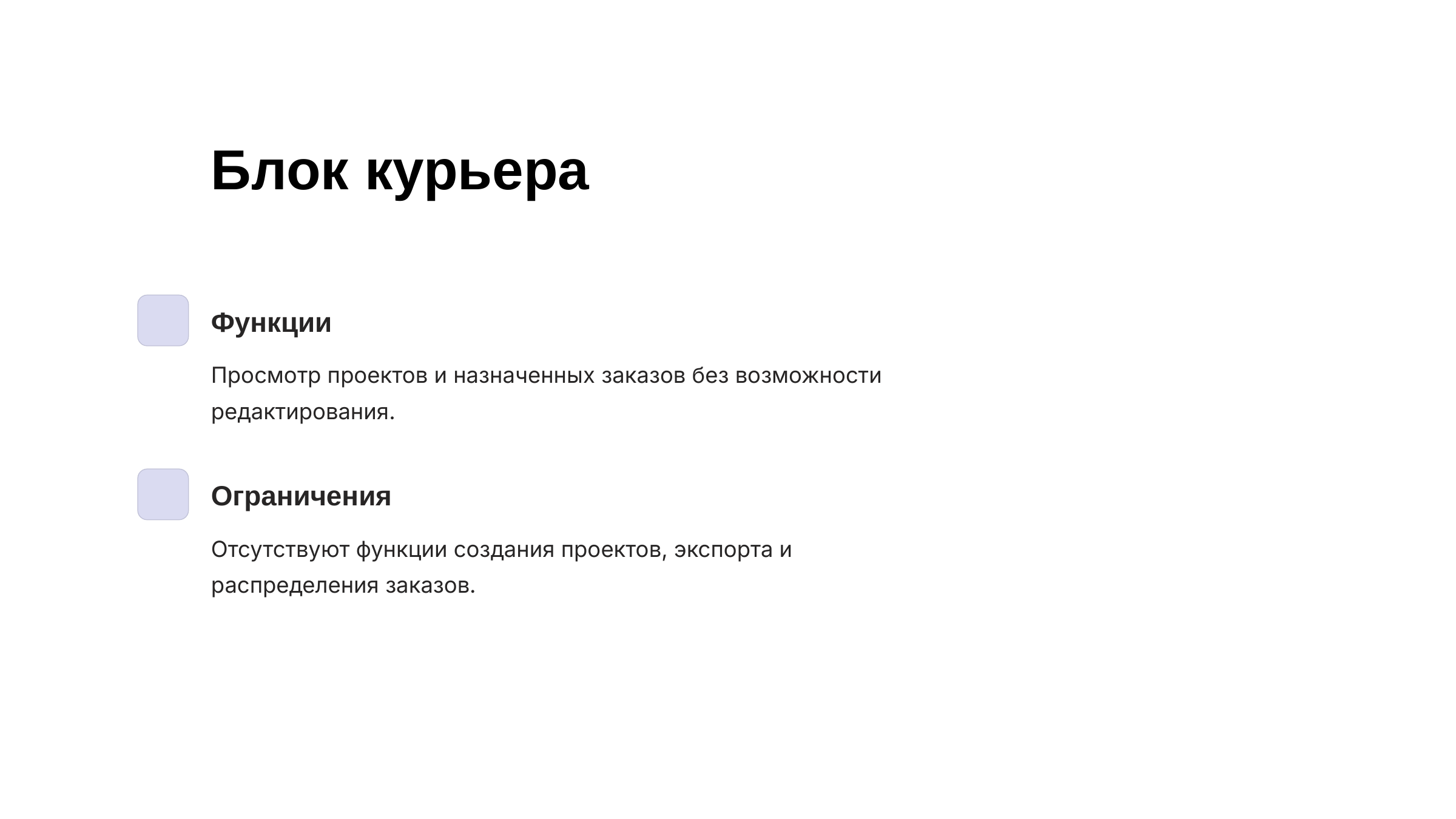

Блок курьера

Функции
Просмотр проектов и назначенных заказов без возможности редактирования.

Ограничения
Отсутствуют функции создания проектов, экспорта и распределения заказов.